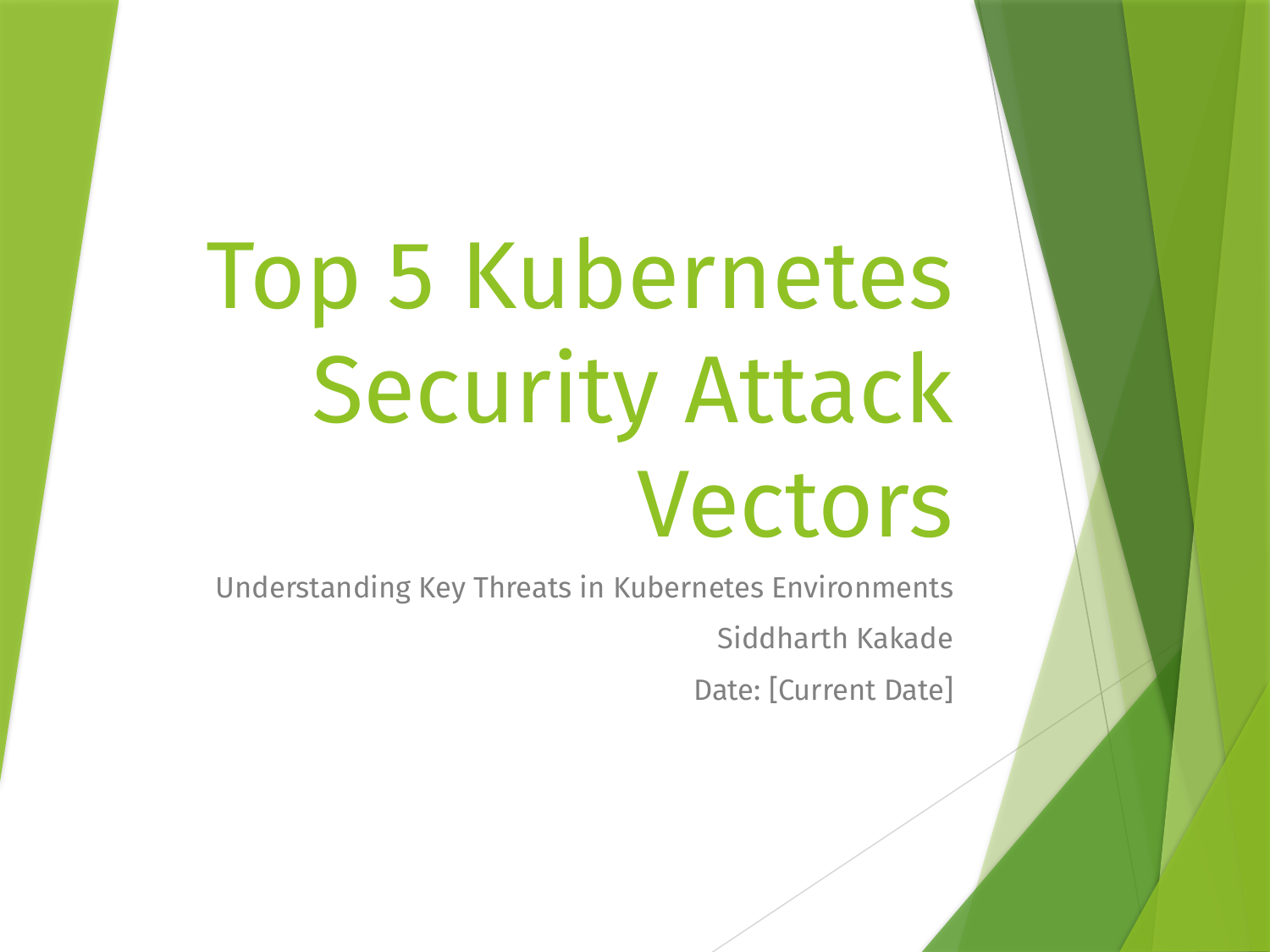

# Top 5 Kubernetes Security Attack Vectors
Understanding Key Threats in Kubernetes Environments
Siddharth Kakade
Date: [Current Date]